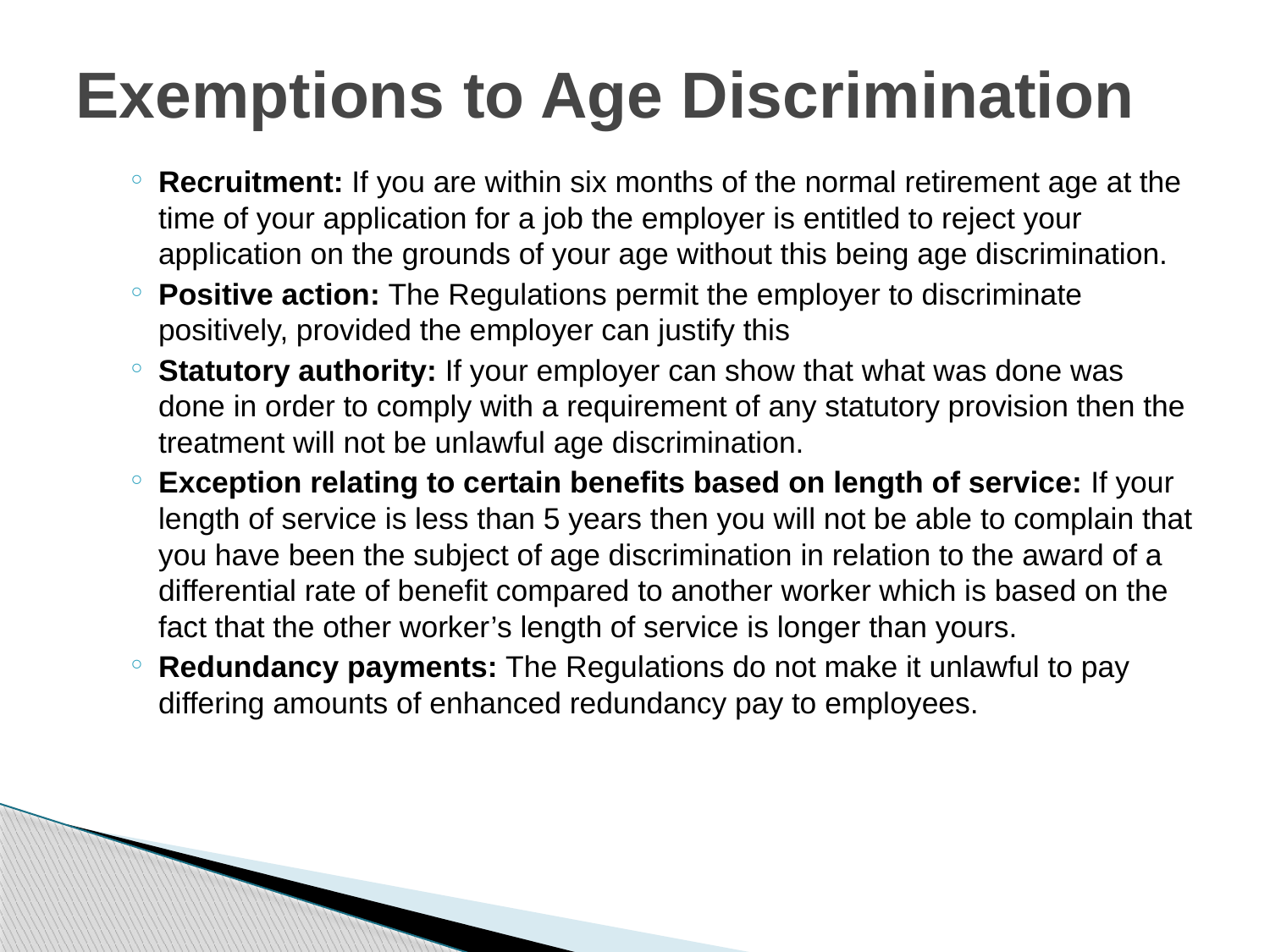

# Exemptions to Age Discrimination
Recruitment: If you are within six months of the normal retirement age at the time of your application for a job the employer is entitled to reject your application on the grounds of your age without this being age discrimination.
Positive action: The Regulations permit the employer to discriminate positively, provided the employer can justify this
Statutory authority: If your employer can show that what was done was done in order to comply with a requirement of any statutory provision then the treatment will not be unlawful age discrimination.
Exception relating to certain benefits based on length of service: If your length of service is less than 5 years then you will not be able to complain that you have been the subject of age discrimination in relation to the award of a differential rate of benefit compared to another worker which is based on the fact that the other worker’s length of service is longer than yours.
Redundancy payments: The Regulations do not make it unlawful to pay differing amounts of enhanced redundancy pay to employees.